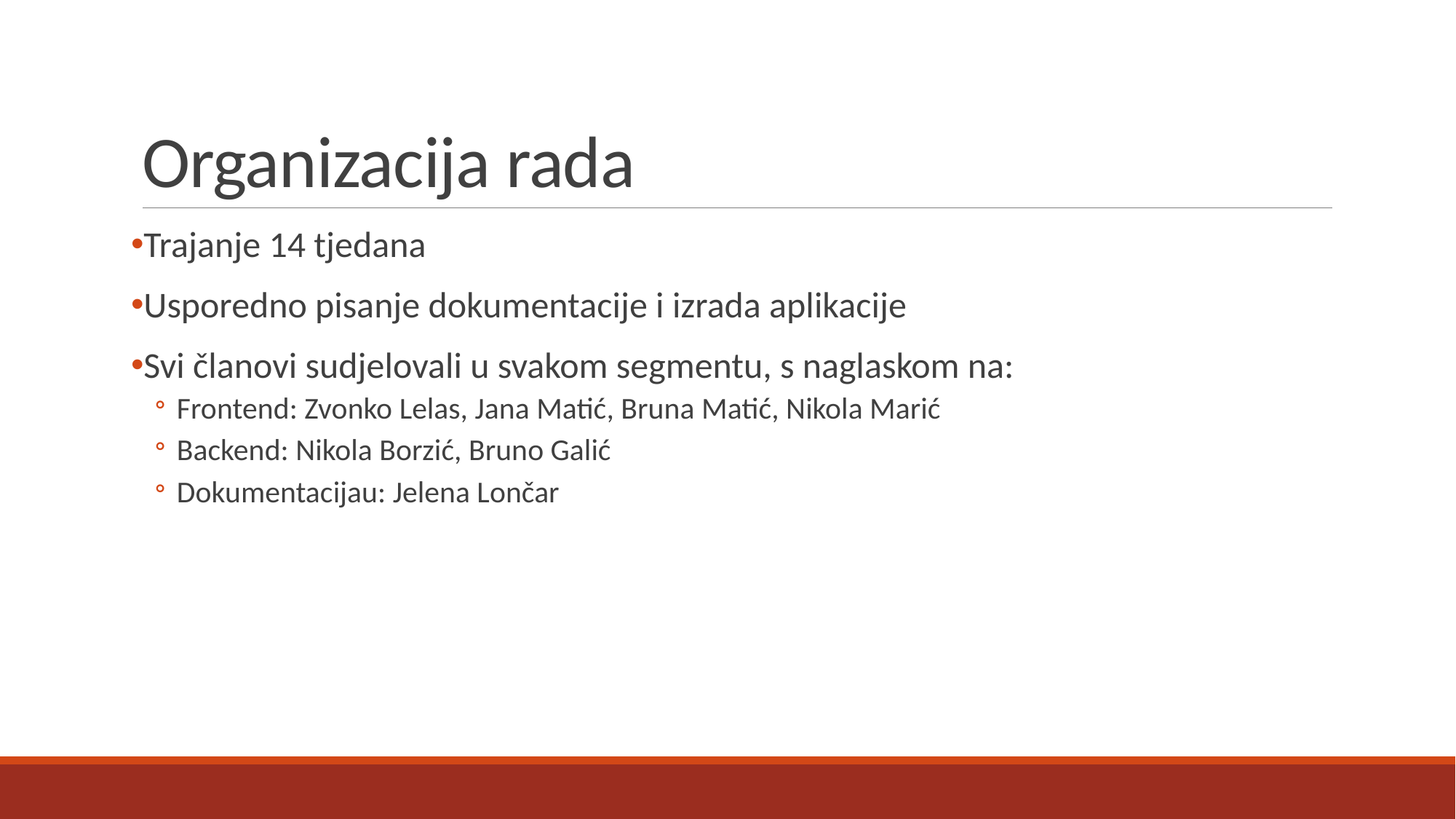

# Organizacija rada
Trajanje 14 tjedana
Usporedno pisanje dokumentacije i izrada aplikacije
Svi članovi sudjelovali u svakom segmentu, s naglaskom na:
Frontend: Zvonko Lelas, Jana Matić, Bruna Matić, Nikola Marić
Backend: Nikola Borzić, Bruno Galić
Dokumentacijau: Jelena Lončar